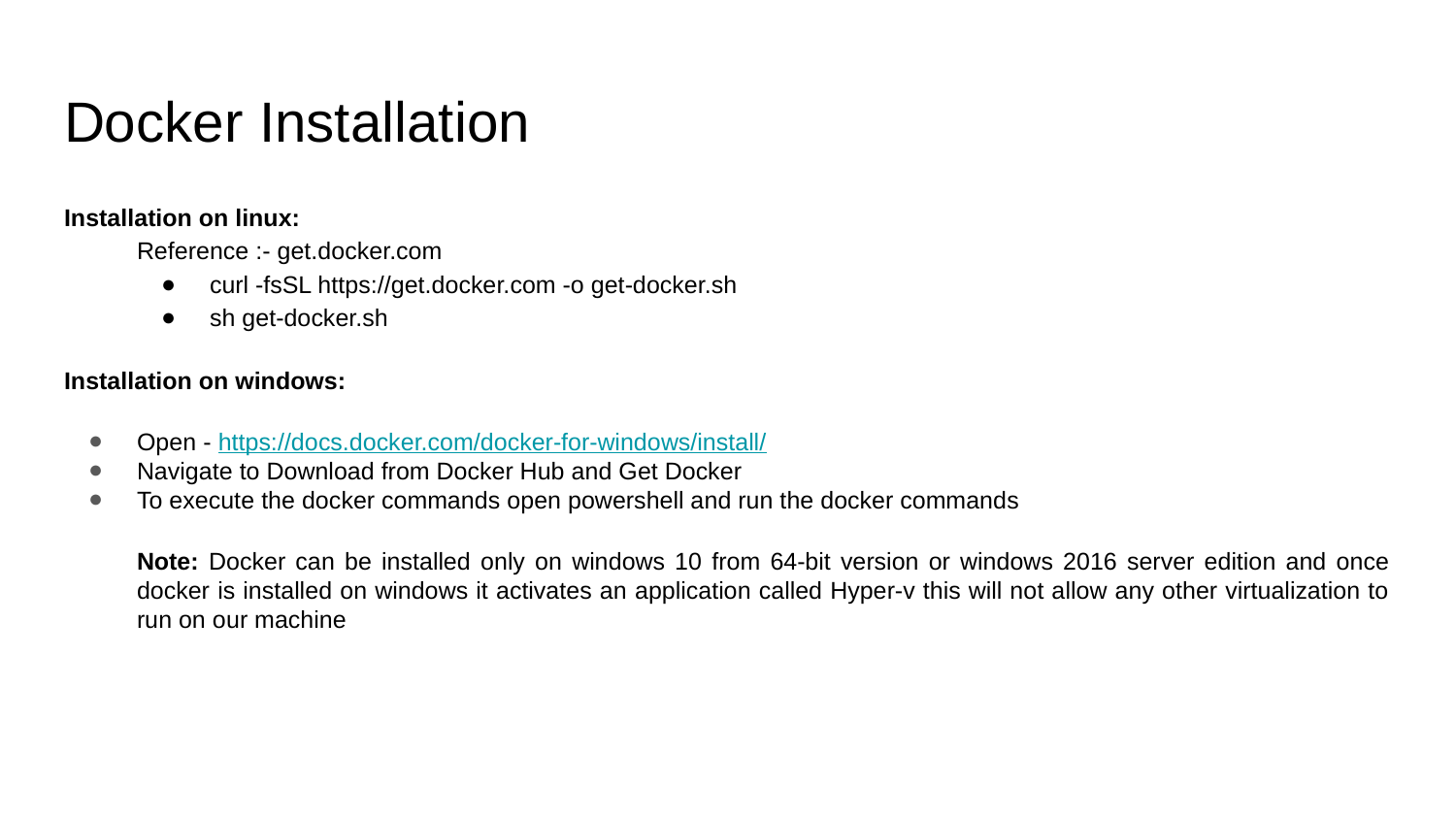

# Docker Installation
Installation on linux:
Reference :- get.docker.com
curl -fsSL https://get.docker.com -o get-docker.sh
sh get-docker.sh

Installation on windows:
Open - https://docs.docker.com/docker-for-windows/install/
Navigate to Download from Docker Hub and Get Docker
To execute the docker commands open powershell and run the docker commands
Note: Docker can be installed only on windows 10 from 64-bit version or windows 2016 server edition and once docker is installed on windows it activates an application called Hyper-v this will not allow any other virtualization to run on our machine